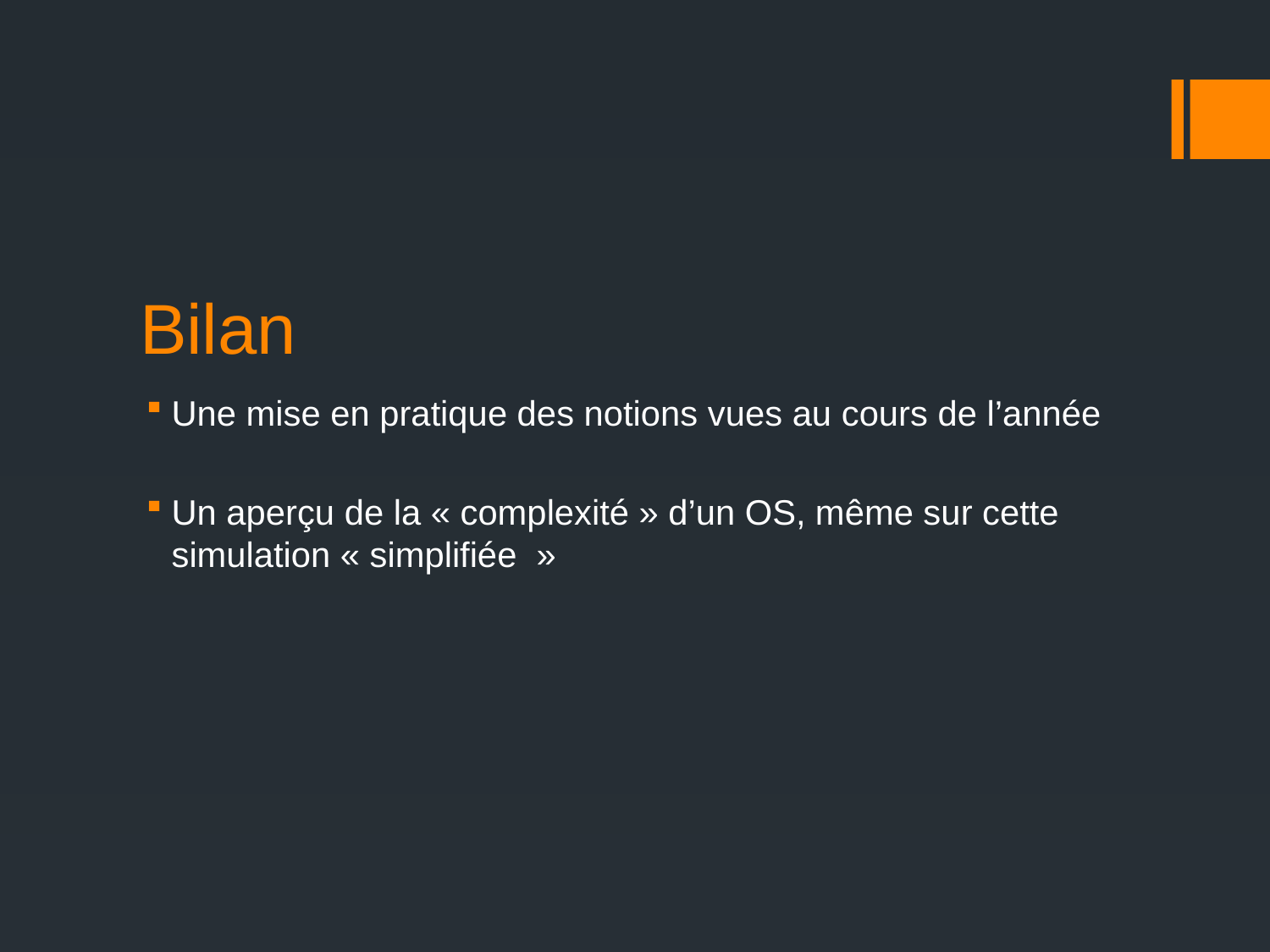

# Bilan
Une mise en pratique des notions vues au cours de l’année

Un aperçu de la « complexité » d’un OS, même sur cette simulation « simplifiée  »